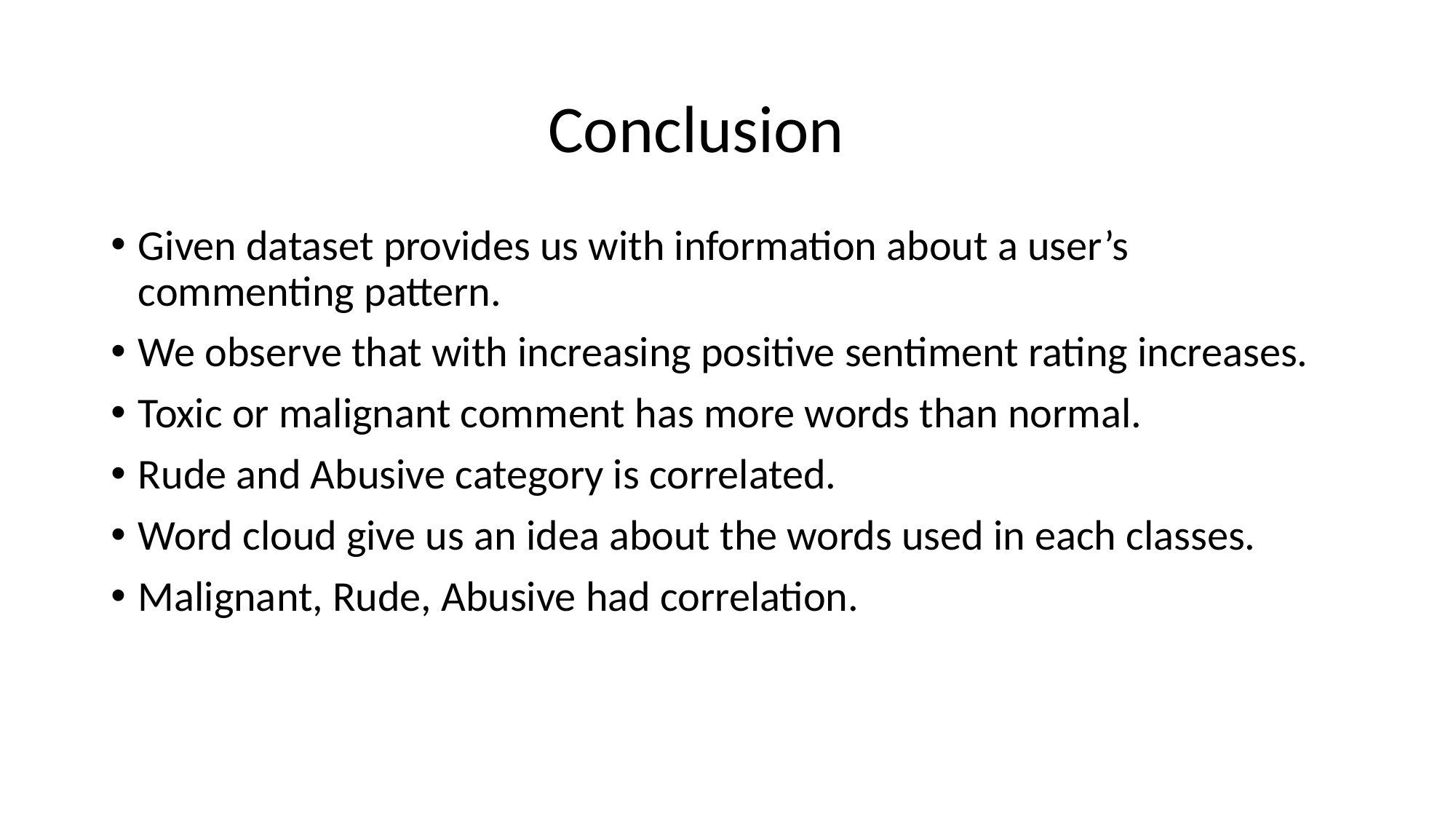

# Conclusion
Given dataset provides us with information about a user’s commenting pattern.
We observe that with increasing positive sentiment rating increases.
Toxic or malignant comment has more words than normal.
Rude and Abusive category is correlated.
Word cloud give us an idea about the words used in each classes.
Malignant, Rude, Abusive had correlation.